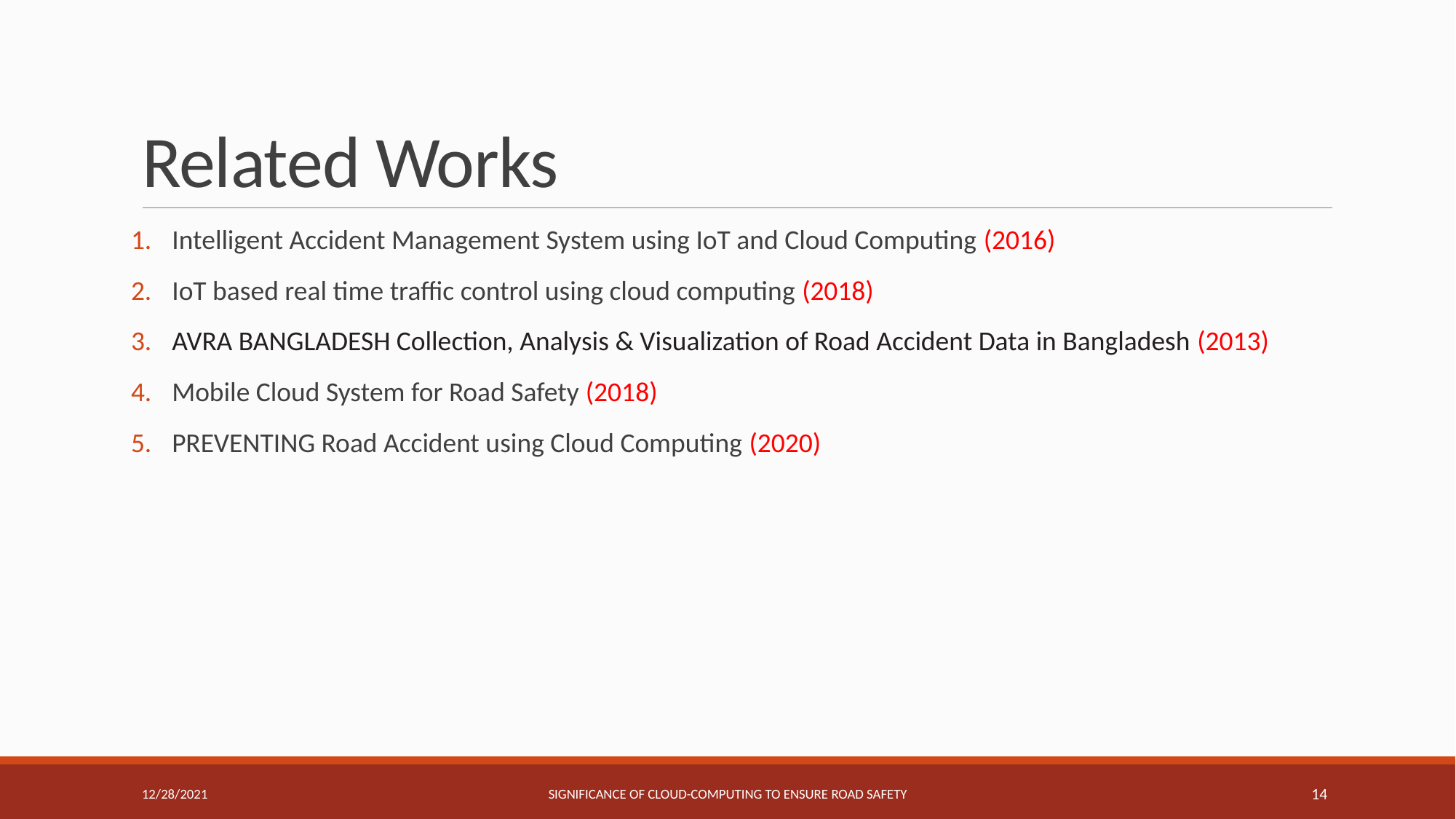

# Related Works
Intelligent Accident Management System using IoT and Cloud Computing (2016)
IoT based real time traffic control using cloud computing (2018)
AVRA BANGLADESH Collection, Analysis & Visualization of Road Accident Data in Bangladesh (2013)
Mobile Cloud System for Road Safety (2018)
PREVENTING Road Accident using Cloud Computing (2020)

12/28/2021
Significance of Cloud-Computing to ensure Road Safety
14